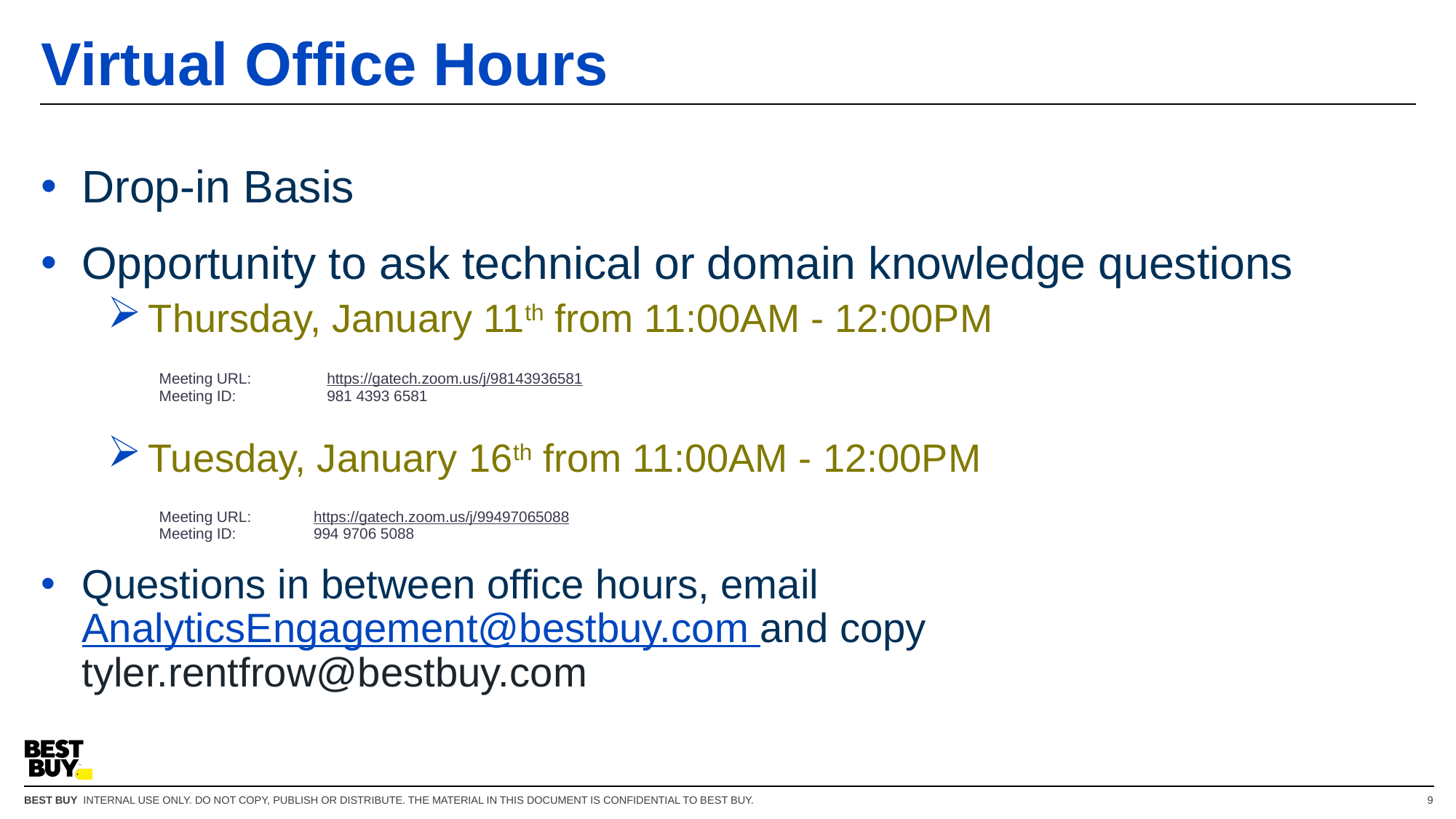

# Virtual Office Hours
Drop-in Basis
Opportunity to ask technical or domain knowledge questions
Thursday, January 11th from 11:00AM - 12:00PM

Tuesday, January 16th from 11:00AM - 12:00PM

Questions in between office hours, email AnalyticsEngagement@bestbuy.com and copy tyler.rentfrow@bestbuy.com
| Meeting URL: | https://gatech.zoom.us/j/98143936581 |
| --- | --- |
| Meeting ID: | 981 4393 6581 |
| Meeting URL: | https://gatech.zoom.us/j/99497065088 |
| --- | --- |
| Meeting ID: | 994 9706 5088 |
9